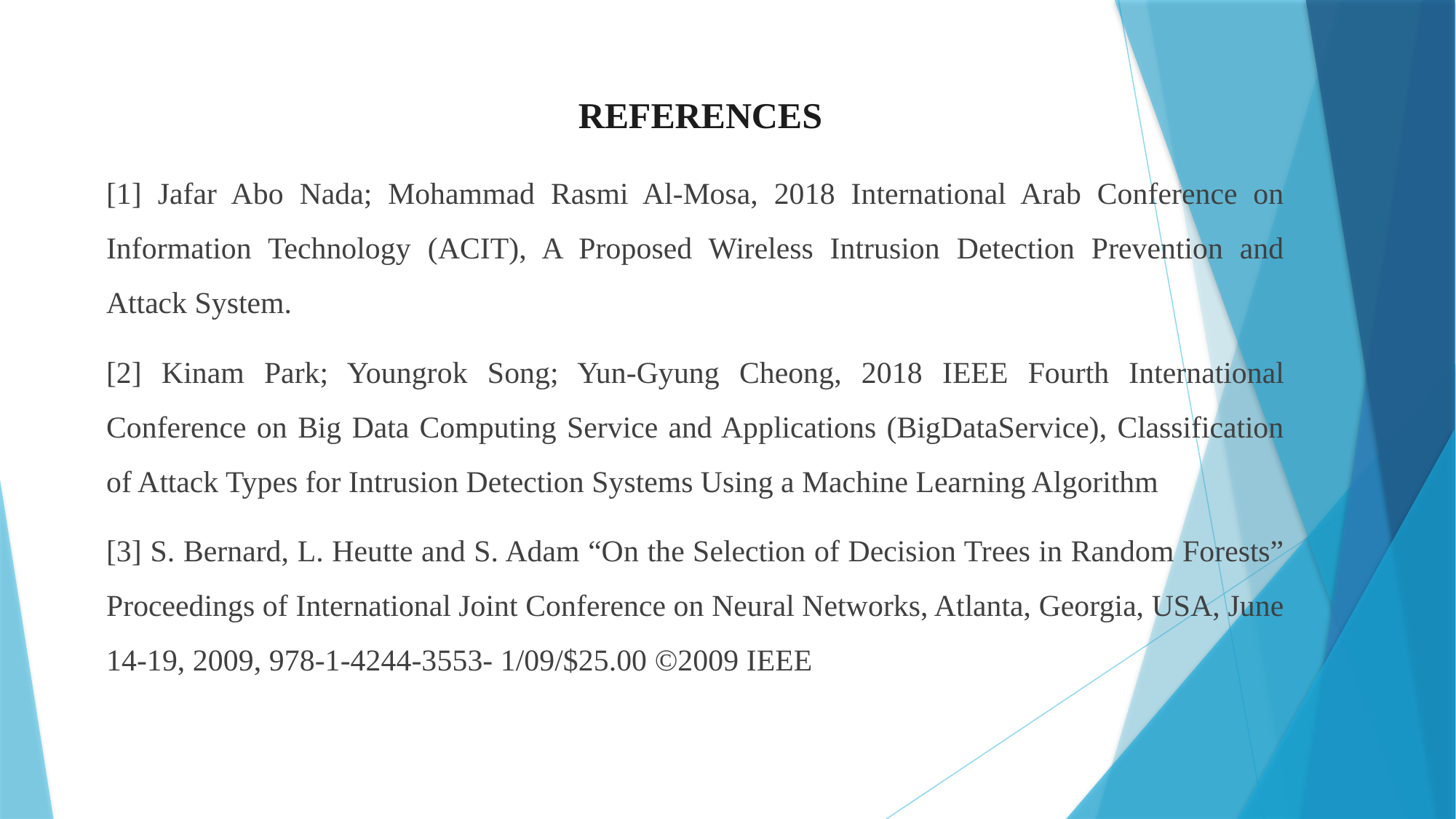

# REFERENCES
[1] Jafar Abo Nada; Mohammad Rasmi Al-Mosa, 2018 International Arab Conference on Information Technology (ACIT), A Proposed Wireless Intrusion Detection Prevention and Attack System.
[2] Kinam Park; Youngrok Song; Yun-Gyung Cheong, 2018 IEEE Fourth International Conference on Big Data Computing Service and Applications (BigDataService), Classification of Attack Types for Intrusion Detection Systems Using a Machine Learning Algorithm
[3] S. Bernard, L. Heutte and S. Adam “On the Selection of Decision Trees in Random Forests” Proceedings of International Joint Conference on Neural Networks, Atlanta, Georgia, USA, June 14-19, 2009, 978-1-4244-3553- 1/09/$25.00 ©2009 IEEE